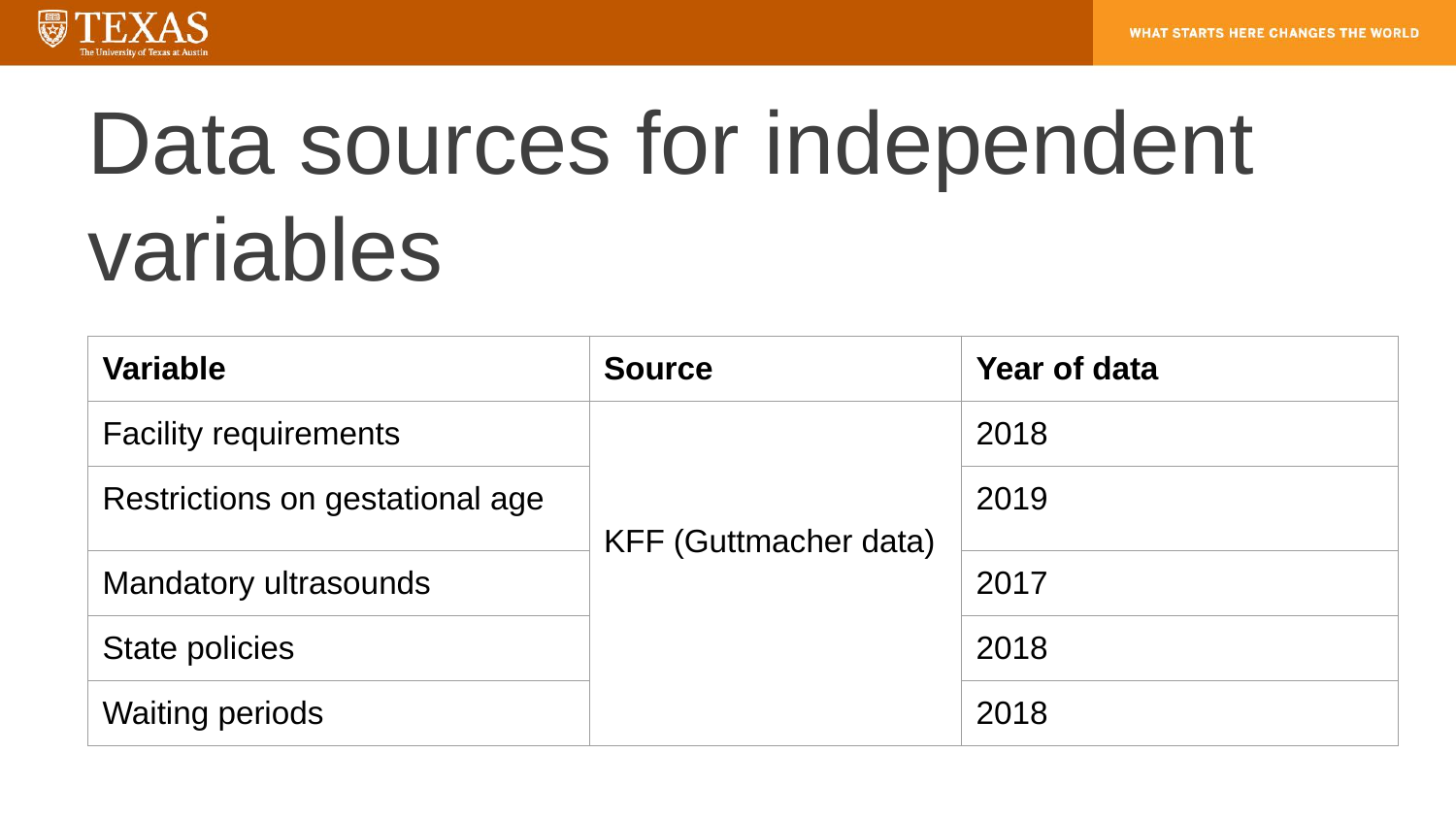

# Data sources for independent variables
| Variable | Source | Year of data |
| --- | --- | --- |
| Facility requirements | KFF (Guttmacher data) | 2018 |
| Restrictions on gestational age |  | 2019 |
| Mandatory ultrasounds |  | 2017 |
| State policies |  | 2018 |
| Waiting periods |  | 2018 |